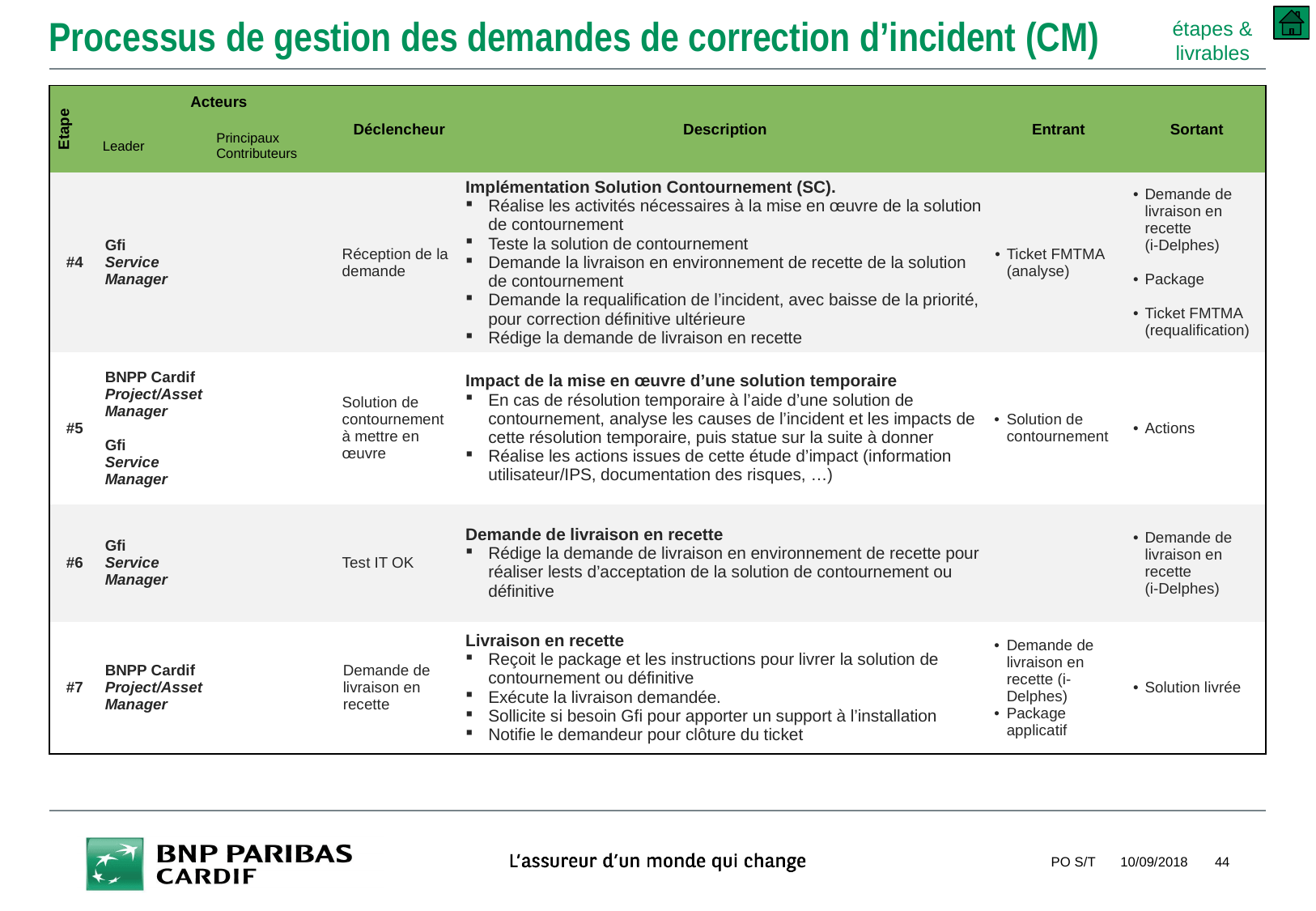

# Processus de gestion des demandes de correction d’incident (CM)
étapes & livrables
| Etape | Acteurs |  | Déclencheur | Description | Entrant | Sortant |
| --- | --- | --- | --- | --- | --- | --- |
|  | Leader | Principaux Contributeurs |  |  |  |  |
| #4 | Gfi Service Manager |  | Réception de la demande | Implémentation Solution Contournement (SC). Réalise les activités nécessaires à la mise en œuvre de la solution de contournement Teste la solution de contournement Demande la livraison en environnement de recette de la solution de contournement Demande la requalification de l’incident, avec baisse de la priorité, pour correction définitive ultérieure Rédige la demande de livraison en recette | Ticket FMTMA (analyse) | Demande de livraison en recette (i-Delphes) Package Ticket FMTMA (requalification) |
| #5 | BNPP Cardif Project/Asset Manager Gfi Service Manager |  | Solution de contournement à mettre en œuvre | Impact de la mise en œuvre d’une solution temporaire En cas de résolution temporaire à l’aide d’une solution de contournement, analyse les causes de l’incident et les impacts de cette résolution temporaire, puis statue sur la suite à donner Réalise les actions issues de cette étude d’impact (information utilisateur/IPS, documentation des risques, …) | Solution de contournement | Actions |
| #6 | Gfi Service Manager |  | Test IT OK | Demande de livraison en recette Rédige la demande de livraison en environnement de recette pour réaliser lests d’acceptation de la solution de contournement ou définitive |  | Demande de livraison en recette (i-Delphes) |
| #7 | BNPP Cardif Project/Asset Manager |  | Demande de livraison en recette | Livraison en recette Reçoit le package et les instructions pour livrer la solution de contournement ou définitive Exécute la livraison demandée. Sollicite si besoin Gfi pour apporter un support à l’installation Notifie le demandeur pour clôture du ticket | Demande de livraison en recette (i-Delphes) Package applicatif | Solution livrée |
PO S/T
10/09/2018
44